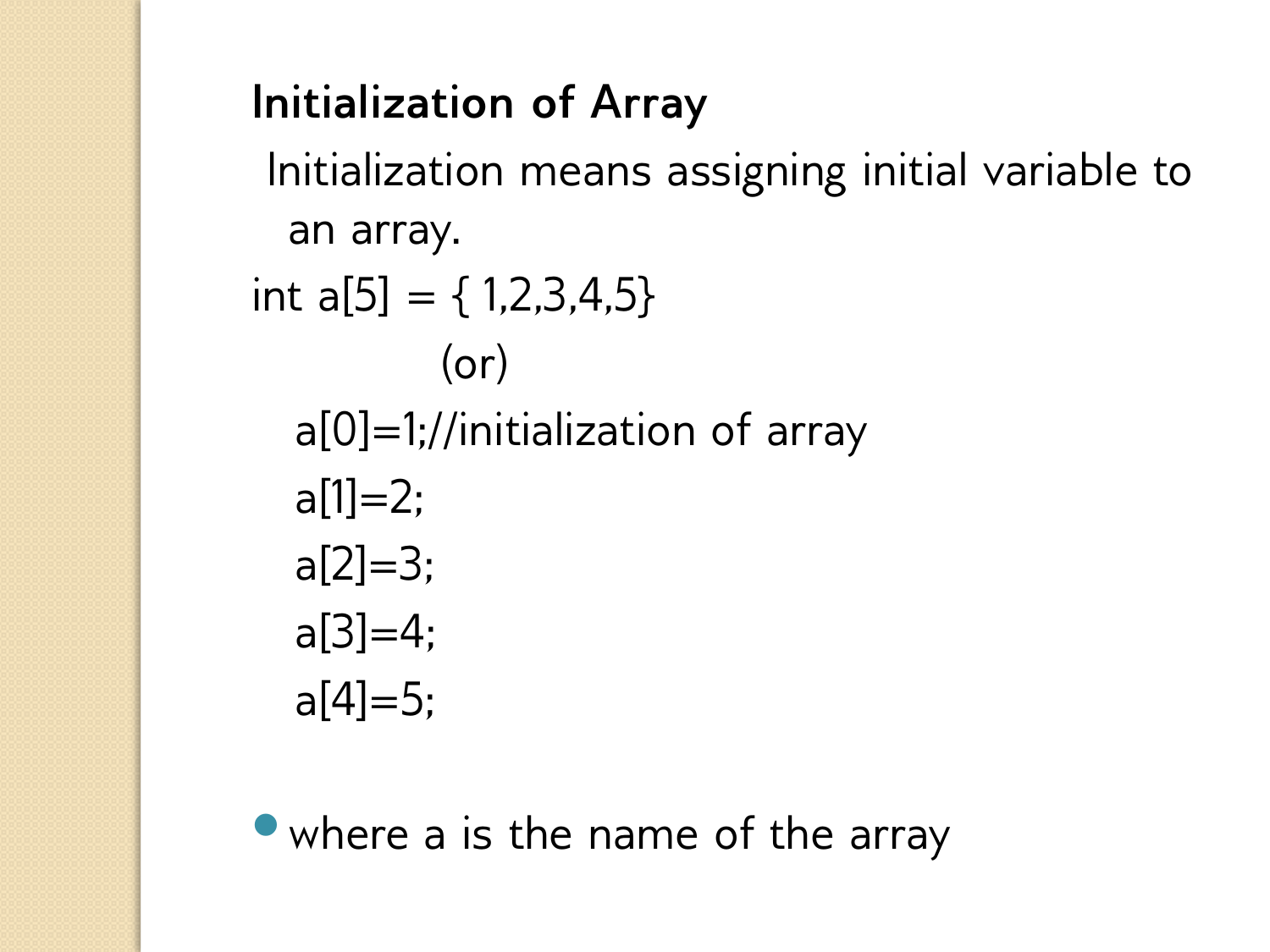

Initialization of Array
 Initialization means assigning initial variable to an array.
int a[5] = { 1,2,3,4,5}
             (or)
   a[0]=1;//initialization of array
   a[1]=2;
   a[2]=3;
   a[3]=4;
   a[4]=5;

where a is the name of the array